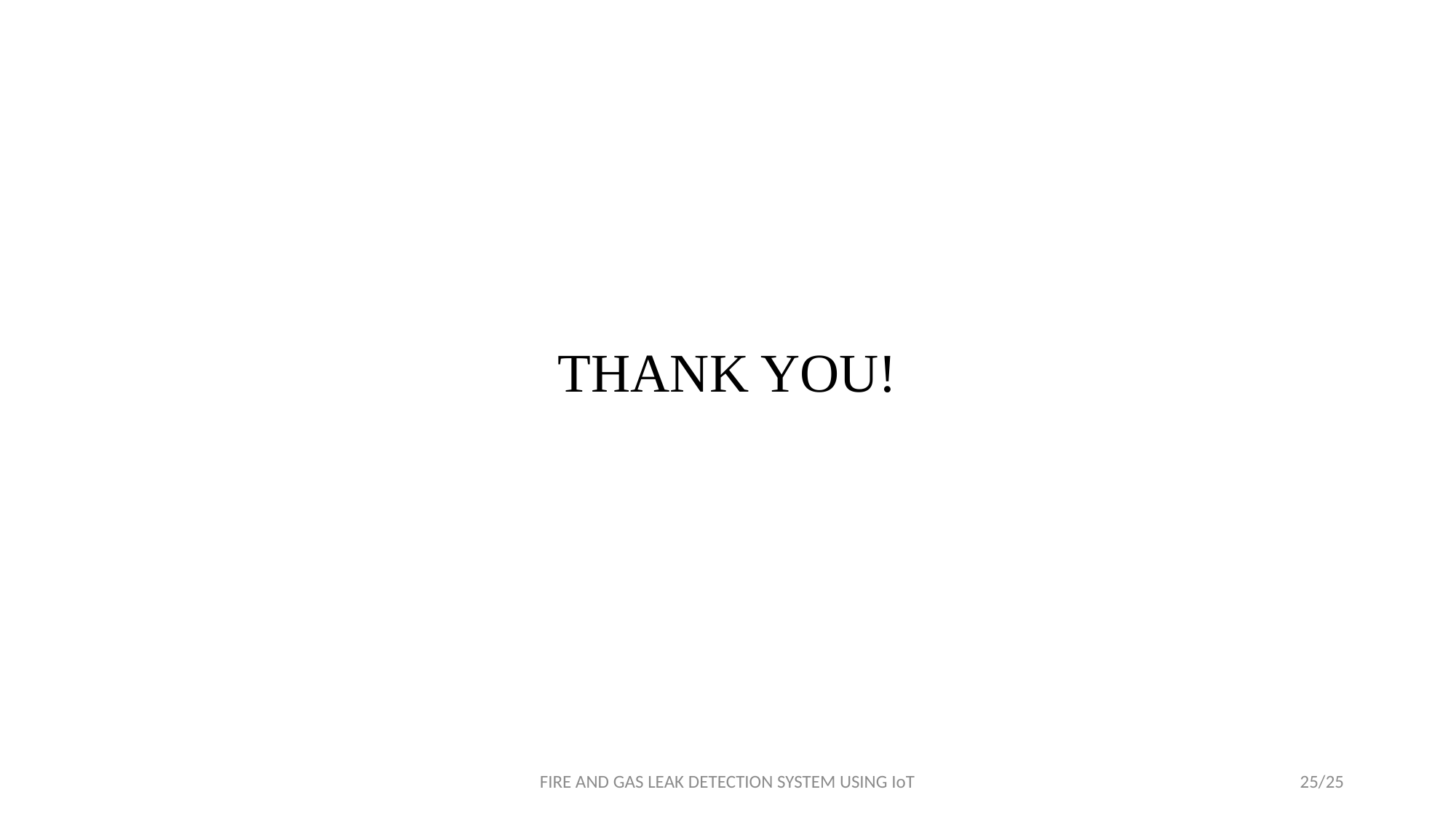

THANK YOU!
FIRE AND GAS LEAK DETECTION SYSTEM USING IoT
25/25